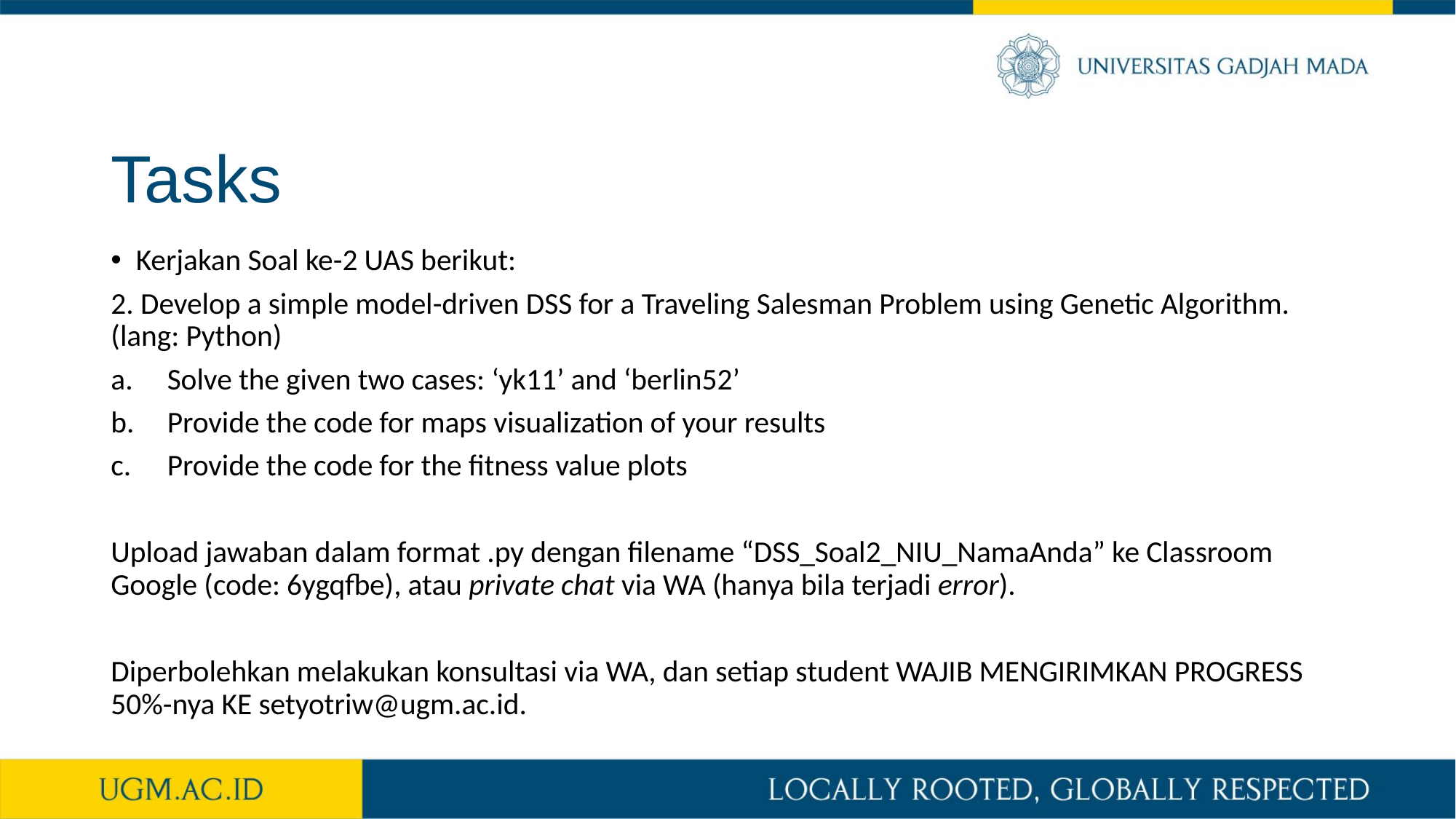

Tasks
Kerjakan Soal ke-2 UAS berikut:
2. Develop a simple model-driven DSS for a Traveling Salesman Problem using Genetic Algorithm. (lang: Python)
Solve the given two cases: ‘yk11’ and ‘berlin52’
Provide the code for maps visualization of your results
Provide the code for the fitness value plots

Upload jawaban dalam format .py dengan filename “DSS_Soal2_NIU_NamaAnda” ke Classroom Google (code: 6ygqfbe), atau private chat via WA (hanya bila terjadi error).

Diperbolehkan melakukan konsultasi via WA, dan setiap student WAJIB MENGIRIMKAN PROGRESS 50%-nya KE setyotriw@ugm.ac.id.